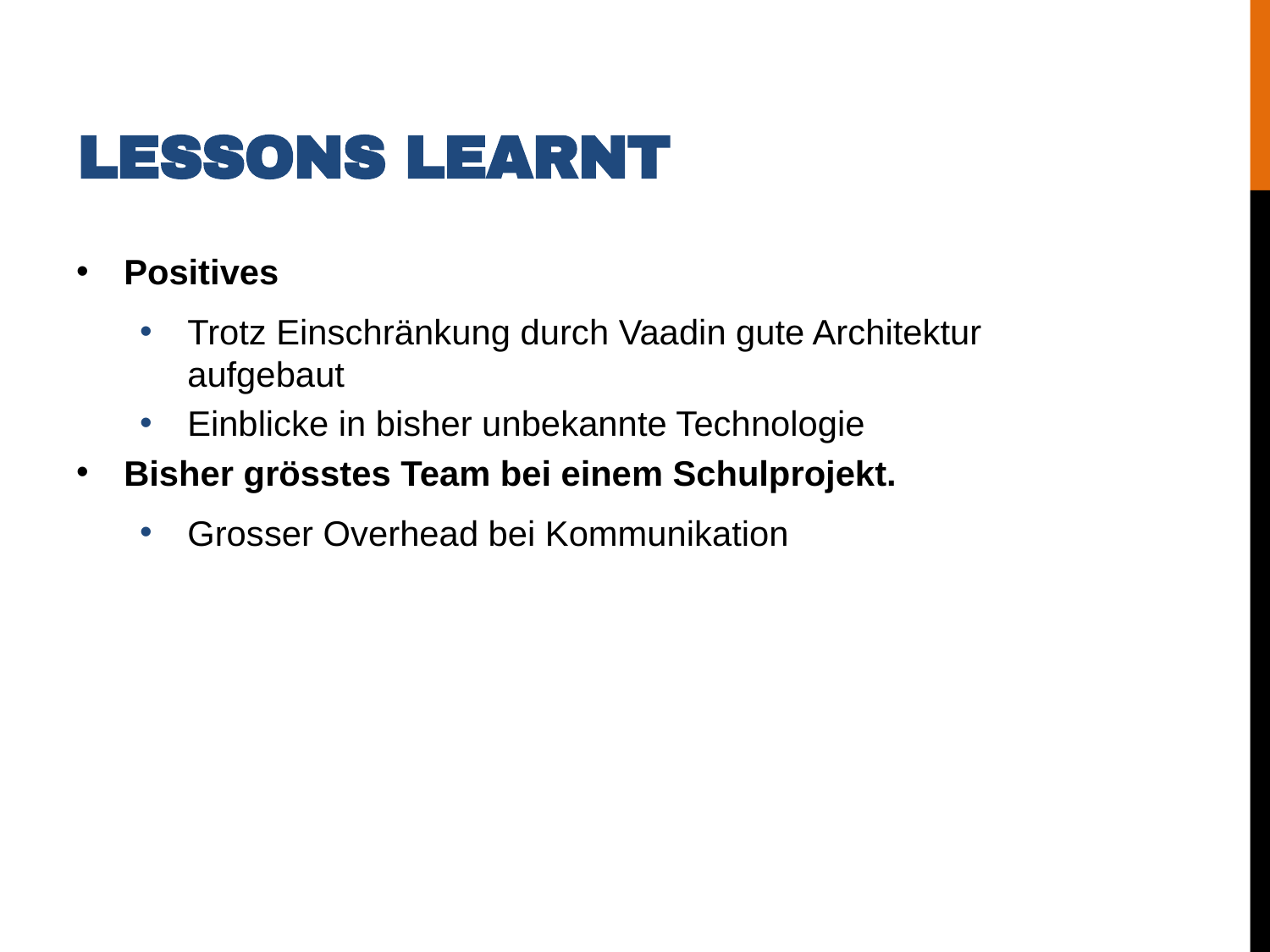

# Lessons learnt
Positives
Trotz Einschränkung durch Vaadin gute Architektur aufgebaut
Einblicke in bisher unbekannte Technologie
Bisher grösstes Team bei einem Schulprojekt.
Grosser Overhead bei Kommunikation